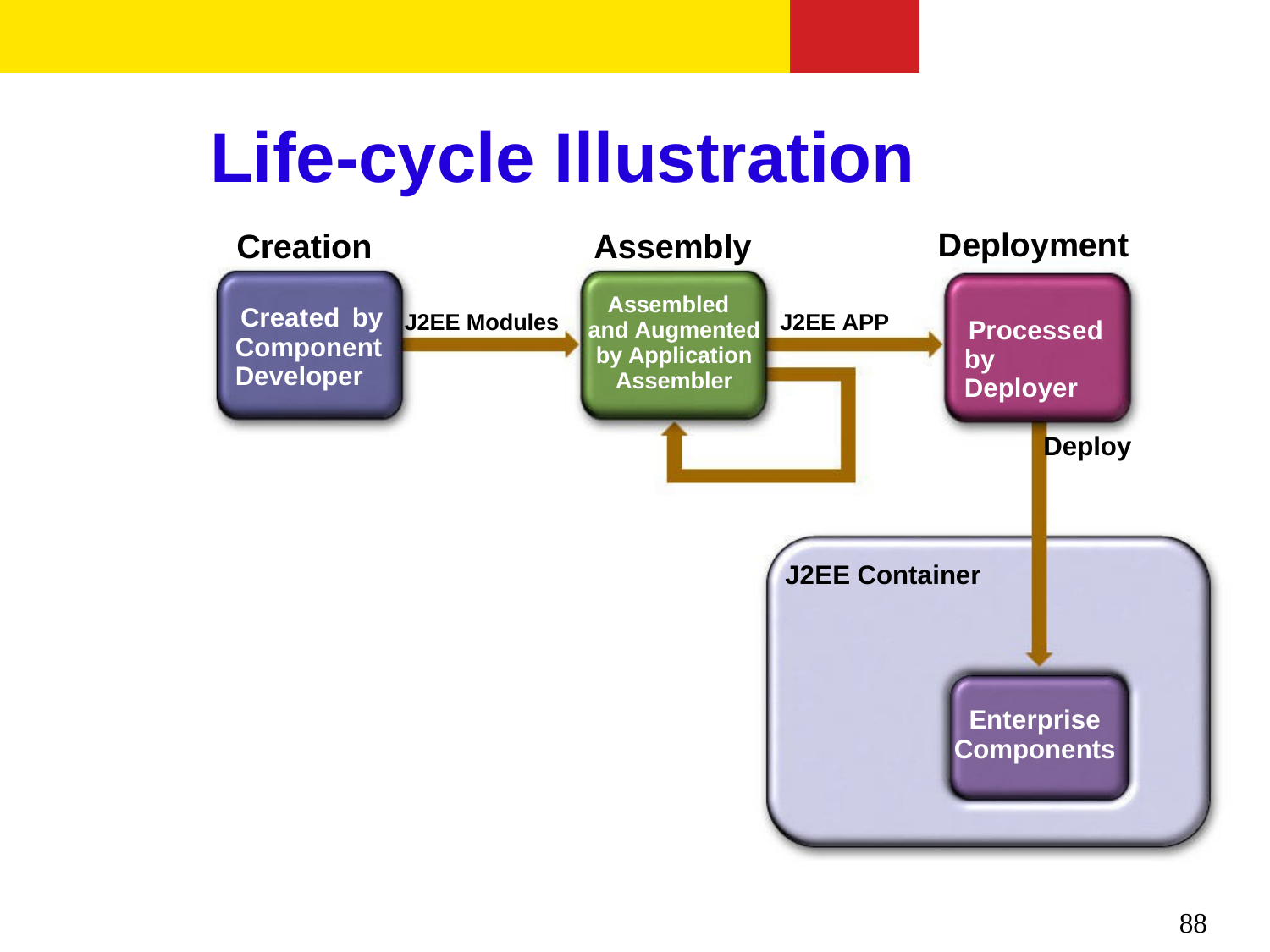

# Life-cycle Illustration
Deployment
Creation	Assembly

Assembled   and Augmented by Application Assembler
Created by Component Developer
J2EE Modules
J2EE APP
Processed by Deployer
Deploy
J2EE Container
Enterprise Components
88